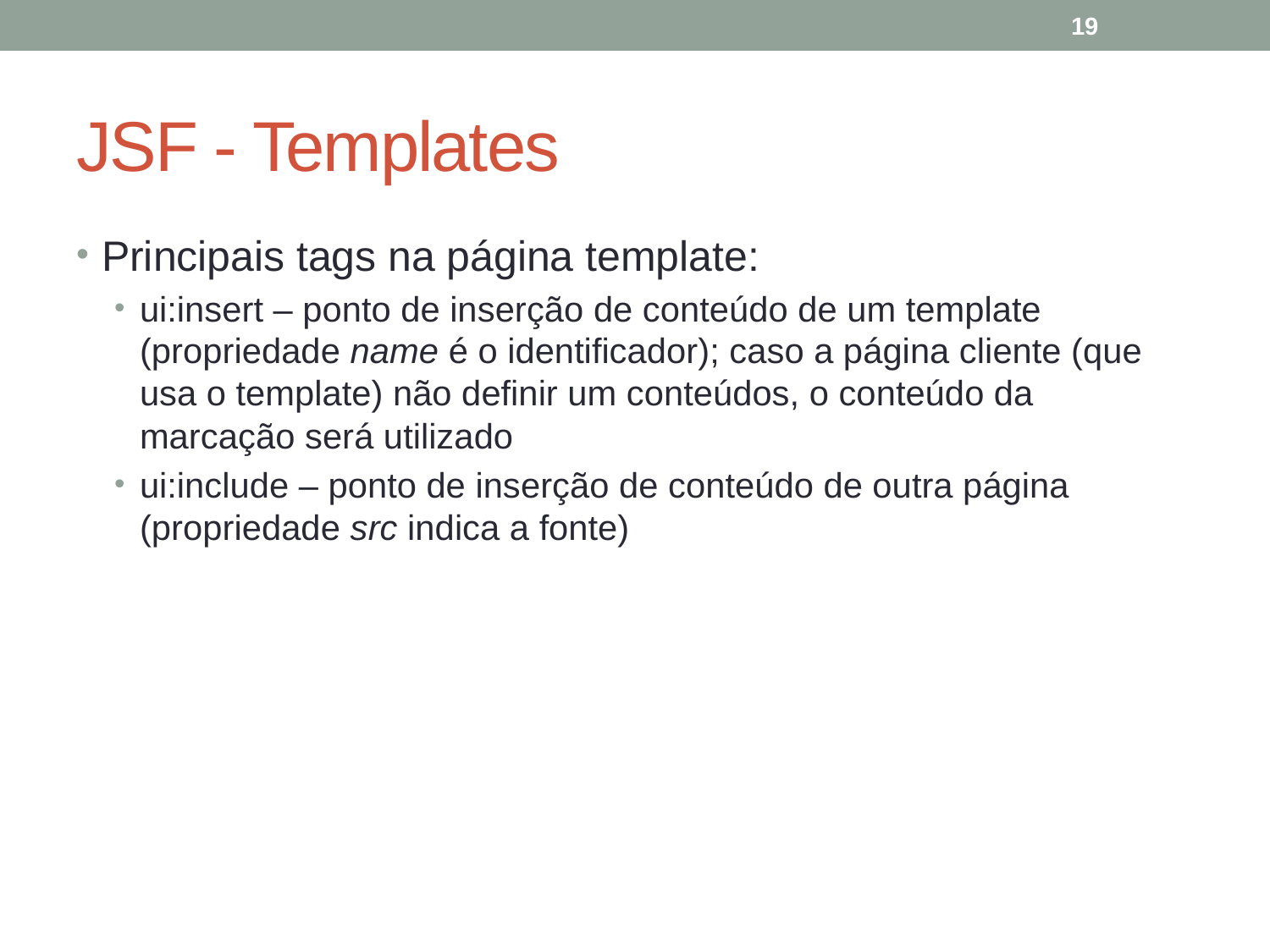

19
# JSF - Templates
Principais tags na página template:
ui:insert – ponto de inserção de conteúdo de um template (propriedade name é o identificador); caso a página cliente (que usa o template) não definir um conteúdos, o conteúdo da marcação será utilizado
ui:include – ponto de inserção de conteúdo de outra página (propriedade src indica a fonte)